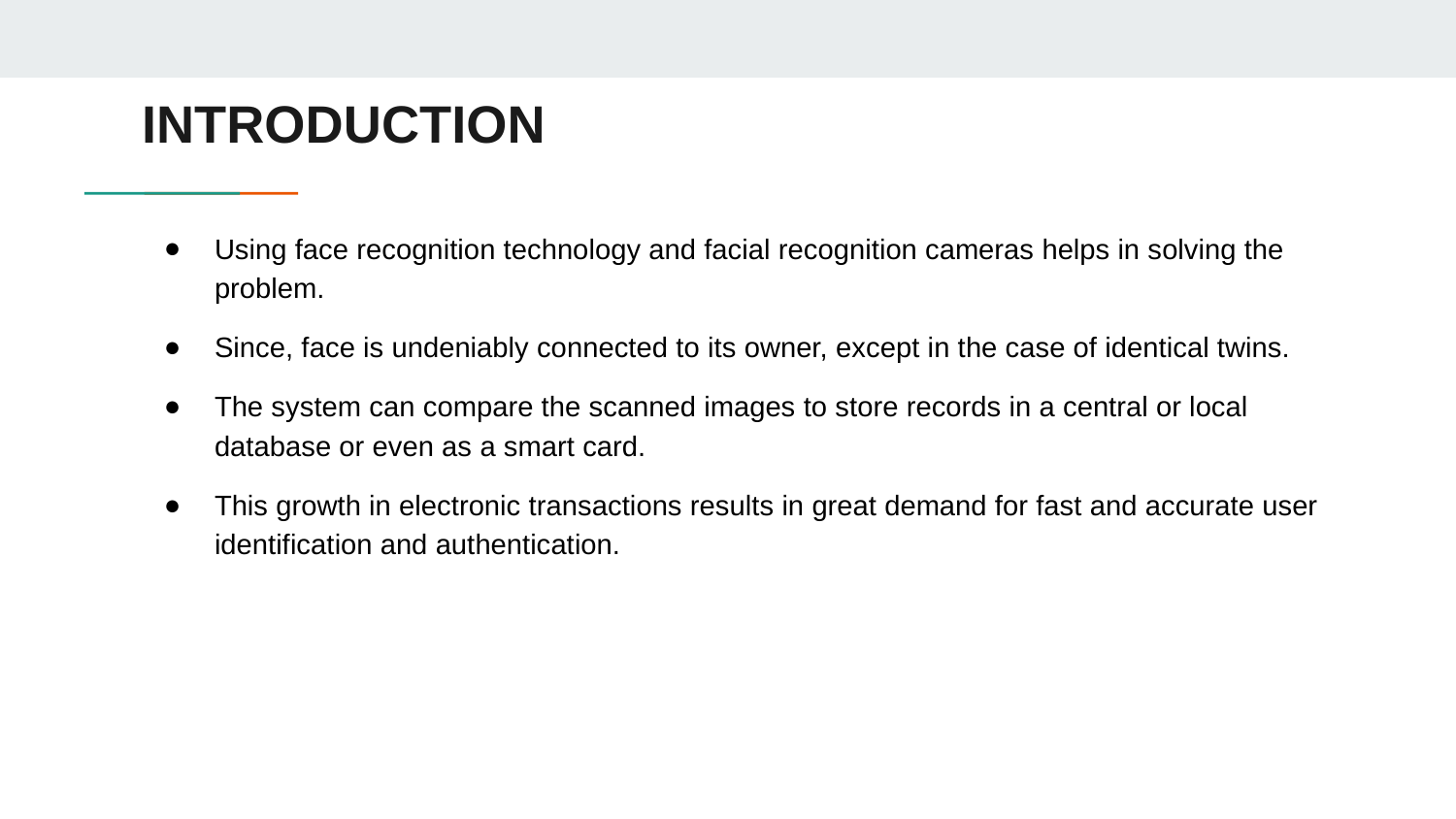

# INTRODUCTION
Using face recognition technology and facial recognition cameras helps in solving the problem.
Since, face is undeniably connected to its owner, except in the case of identical twins.
The system can compare the scanned images to store records in a central or local database or even as a smart card.
This growth in electronic transactions results in great demand for fast and accurate user identification and authentication.